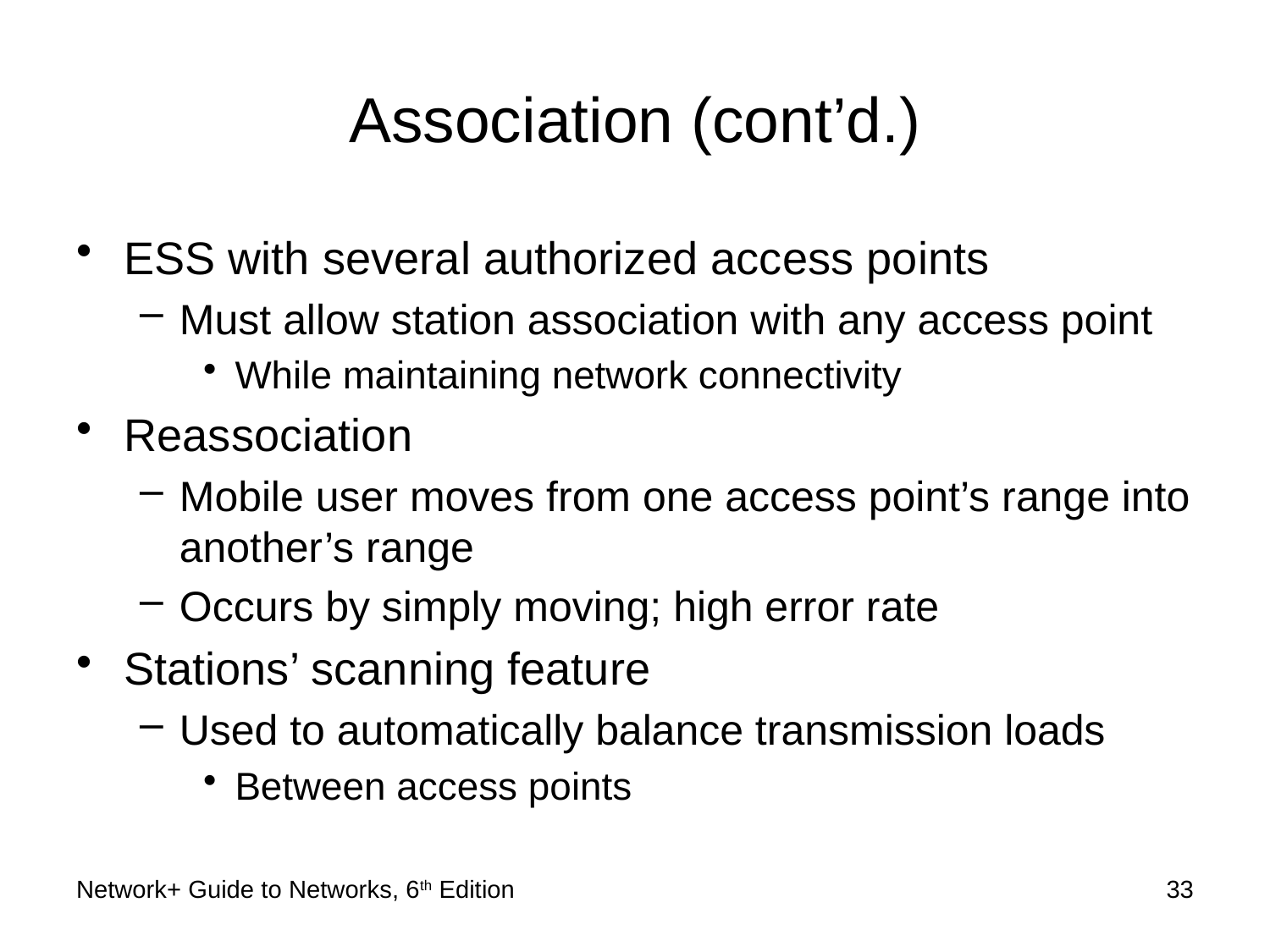

# Association (cont’d.)
ESS with several authorized access points
Must allow station association with any access point
While maintaining network connectivity
Reassociation
Mobile user moves from one access point’s range into another’s range
Occurs by simply moving; high error rate
Stations’ scanning feature
Used to automatically balance transmission loads
Between access points
Network+ Guide to Networks, 6th Edition
33